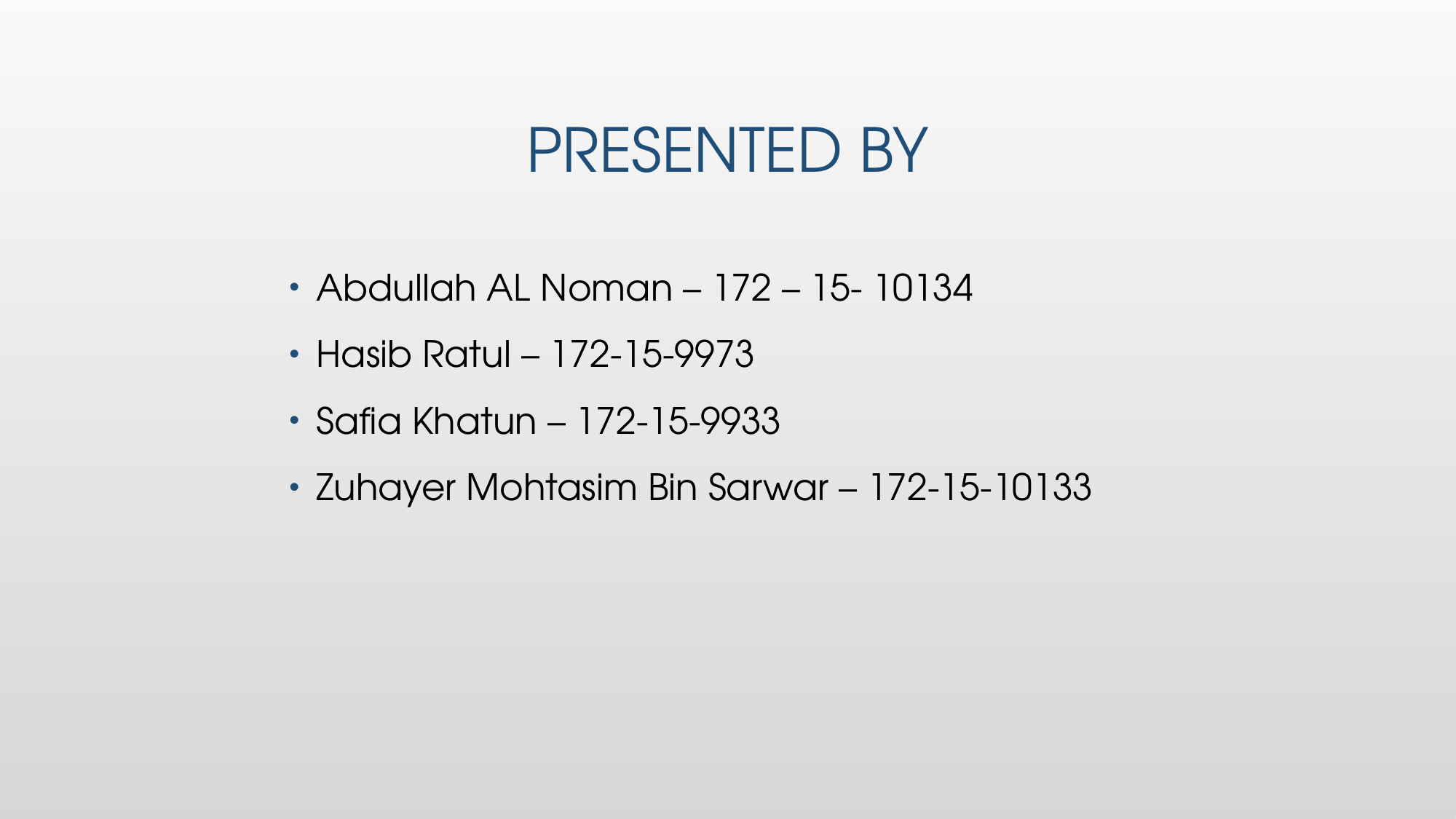

# Presented by
Abdullah AL Noman – 172 – 15- 10134
Hasib Ratul – 172-15-9973
Safia Khatun – 172-15-9933
Zuhayer Mohtasim Bin Sarwar – 172-15-10133